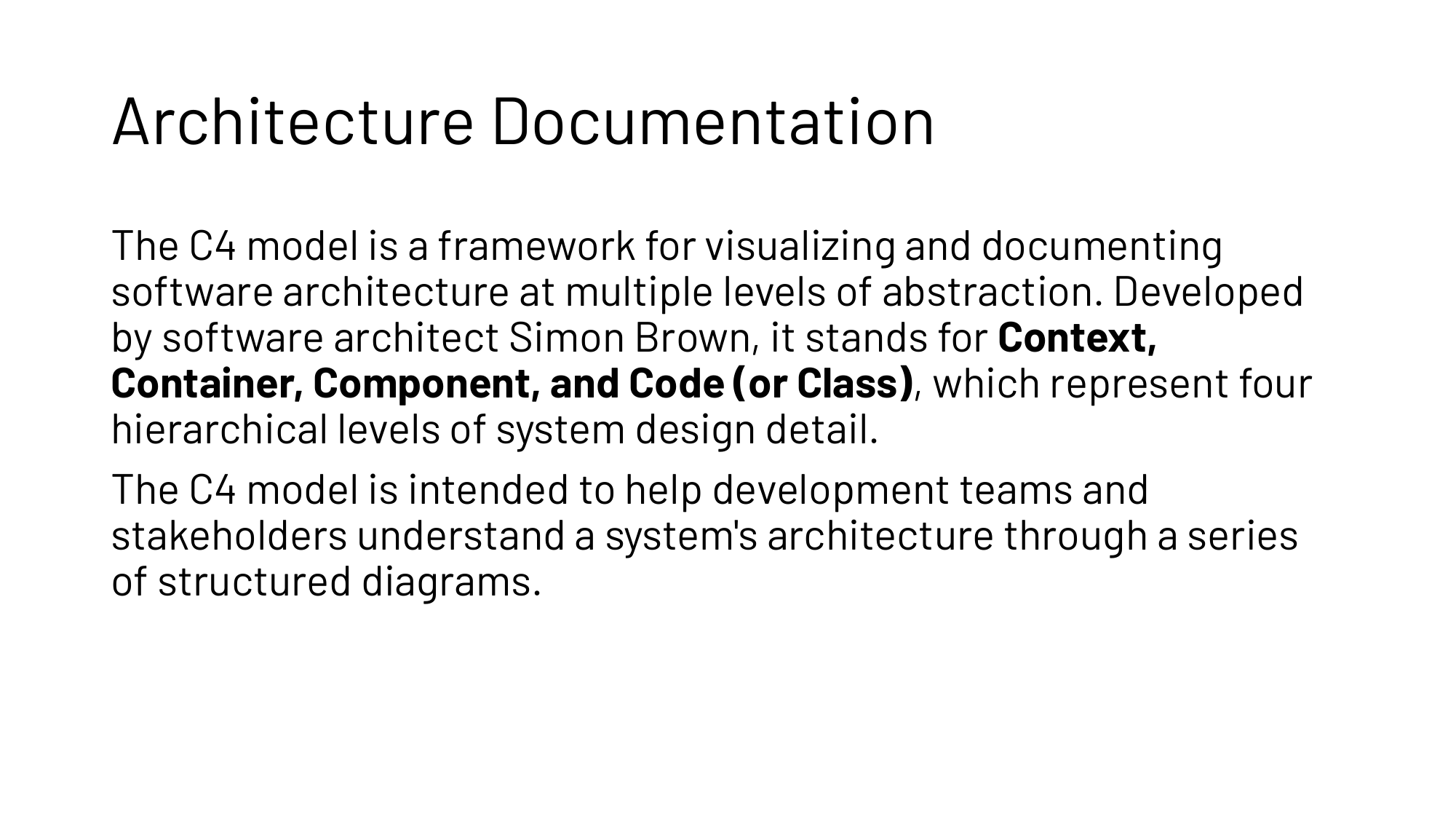

# Architecture Documentation
The C4 model is a framework for visualizing and documenting software architecture at multiple levels of abstraction. Developed by software architect Simon Brown, it stands for Context, Container, Component, and Code (or Class), which represent four hierarchical levels of system design detail.
The C4 model is intended to help development teams and stakeholders understand a system's architecture through a series of structured diagrams.